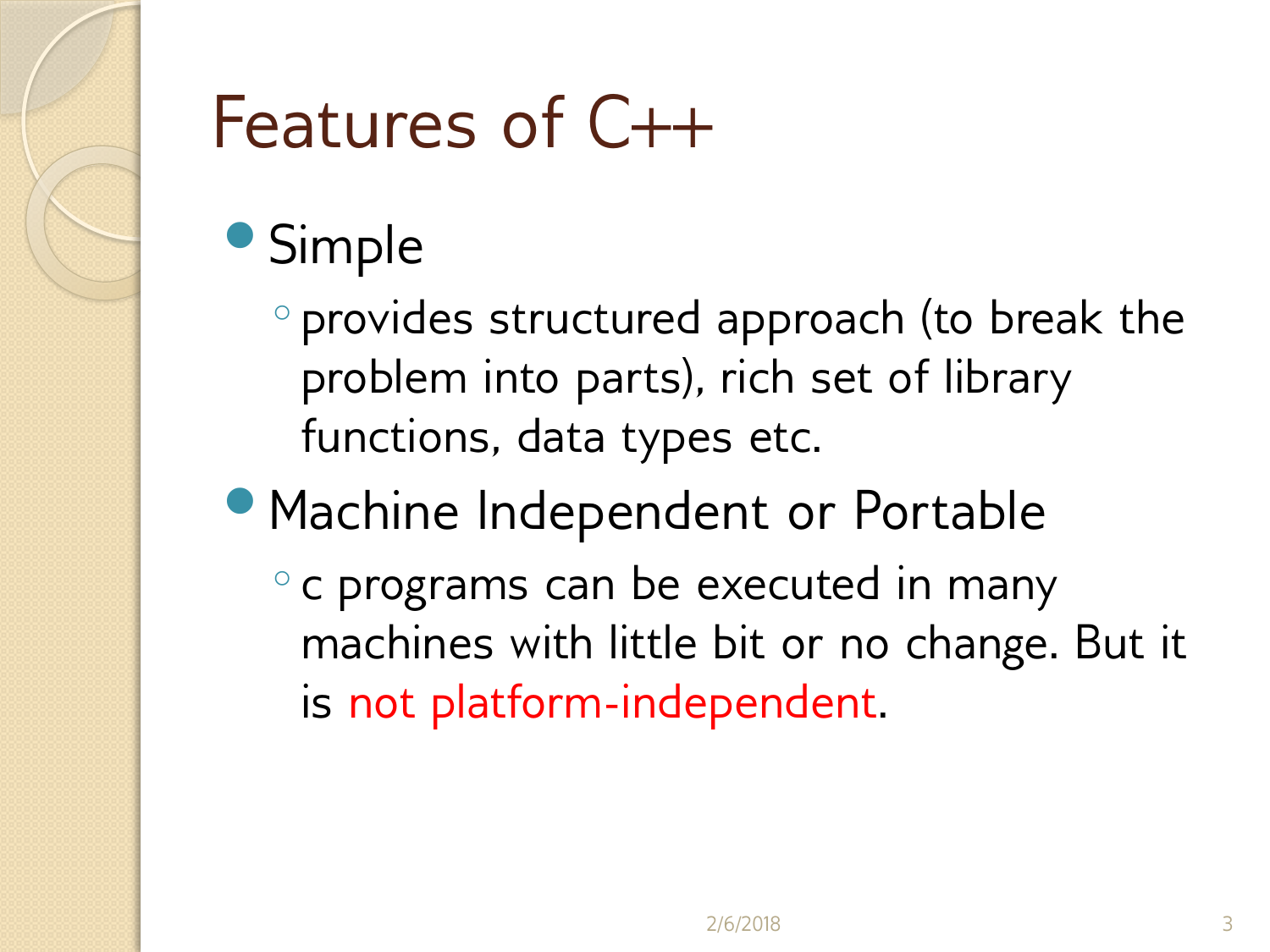

# Features of C++
Simple
provides structured approach (to break the problem into parts), rich set of library functions, data types etc.
Machine Independent or Portable
c programs can be executed in many machines with little bit or no change. But it is not platform-independent.

2/6/2018
3